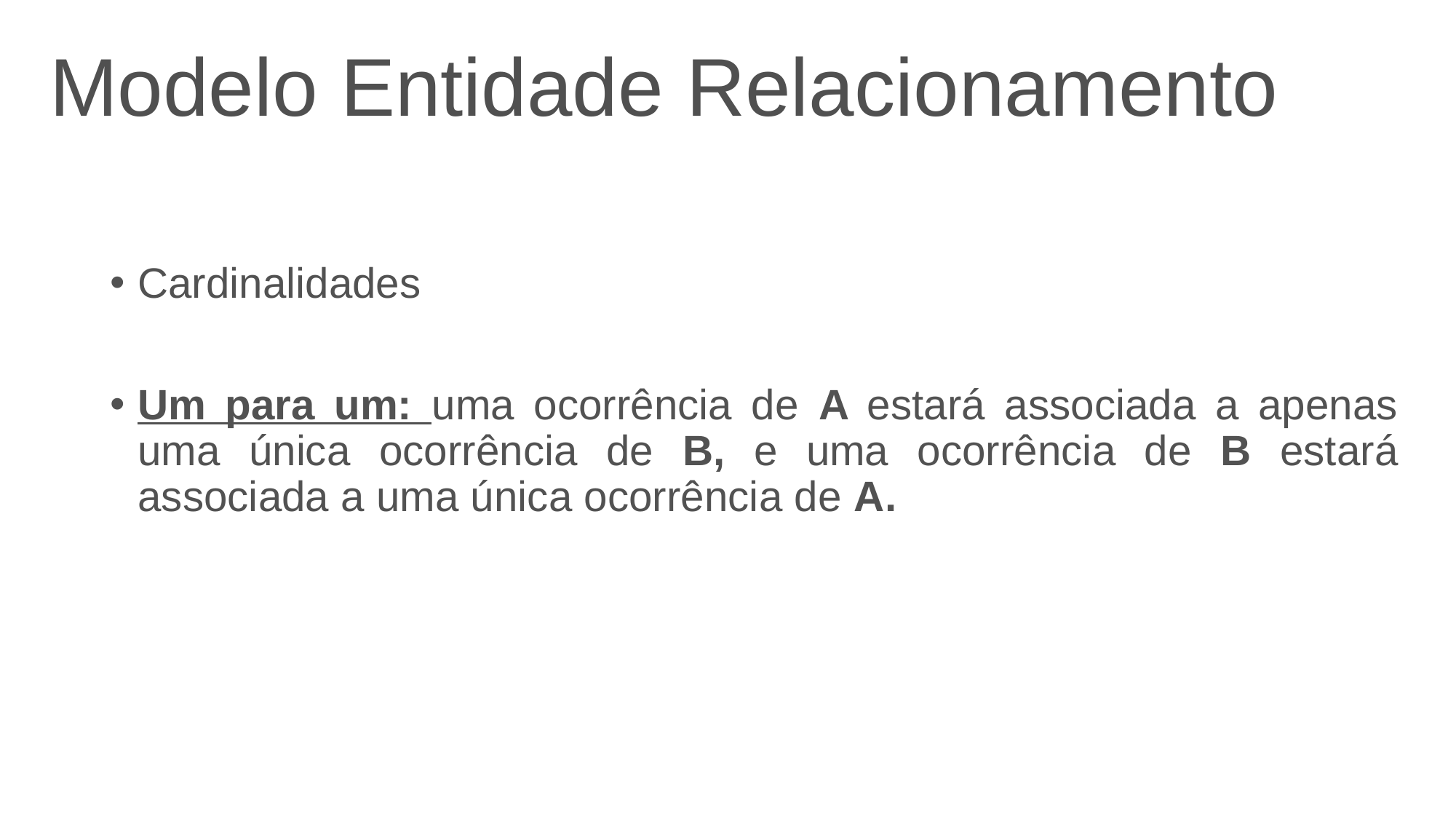

# Modelo Entidade Relacionamento
Cardinalidades

Um para um: uma ocorrência de A estará associada a apenas uma única ocorrência de B, e uma ocorrência de B estará associada a uma única ocorrência de A.